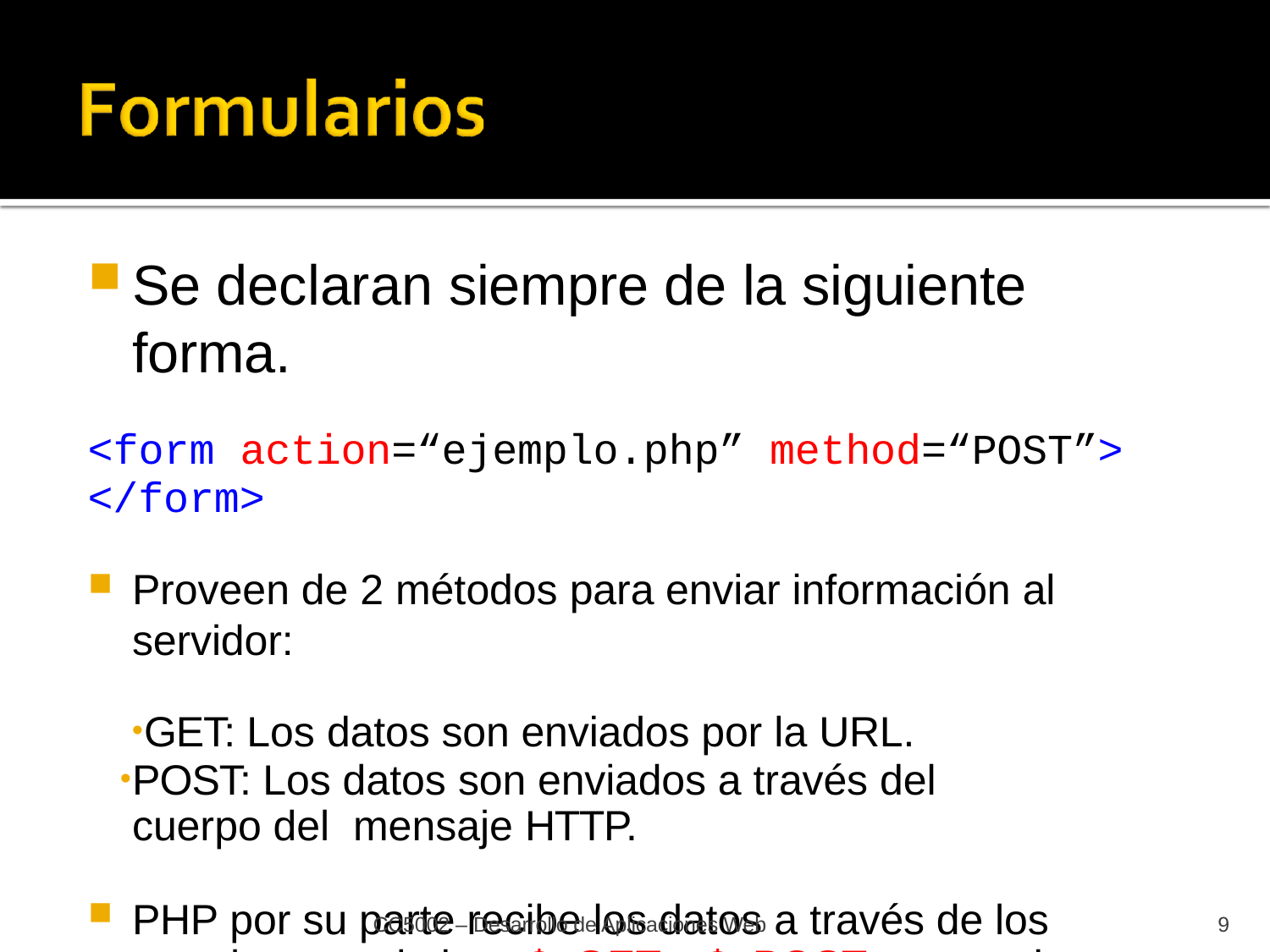

Se declaran siempre de la siguiente forma.
<form action=“ejemplo.php” method=“POST”>
</form>
Proveen de 2 métodos para enviar información al servidor:

GET: Los datos son enviados por la URL.
POST: Los datos son enviados a través del cuerpo del  mensaje HTTP.

PHP por su parte recibe los datos a través de los arreglos  asociativos $_GET y $_POST para cada método.
CC5002 – Desarrollo de Aplicaciones Web
9